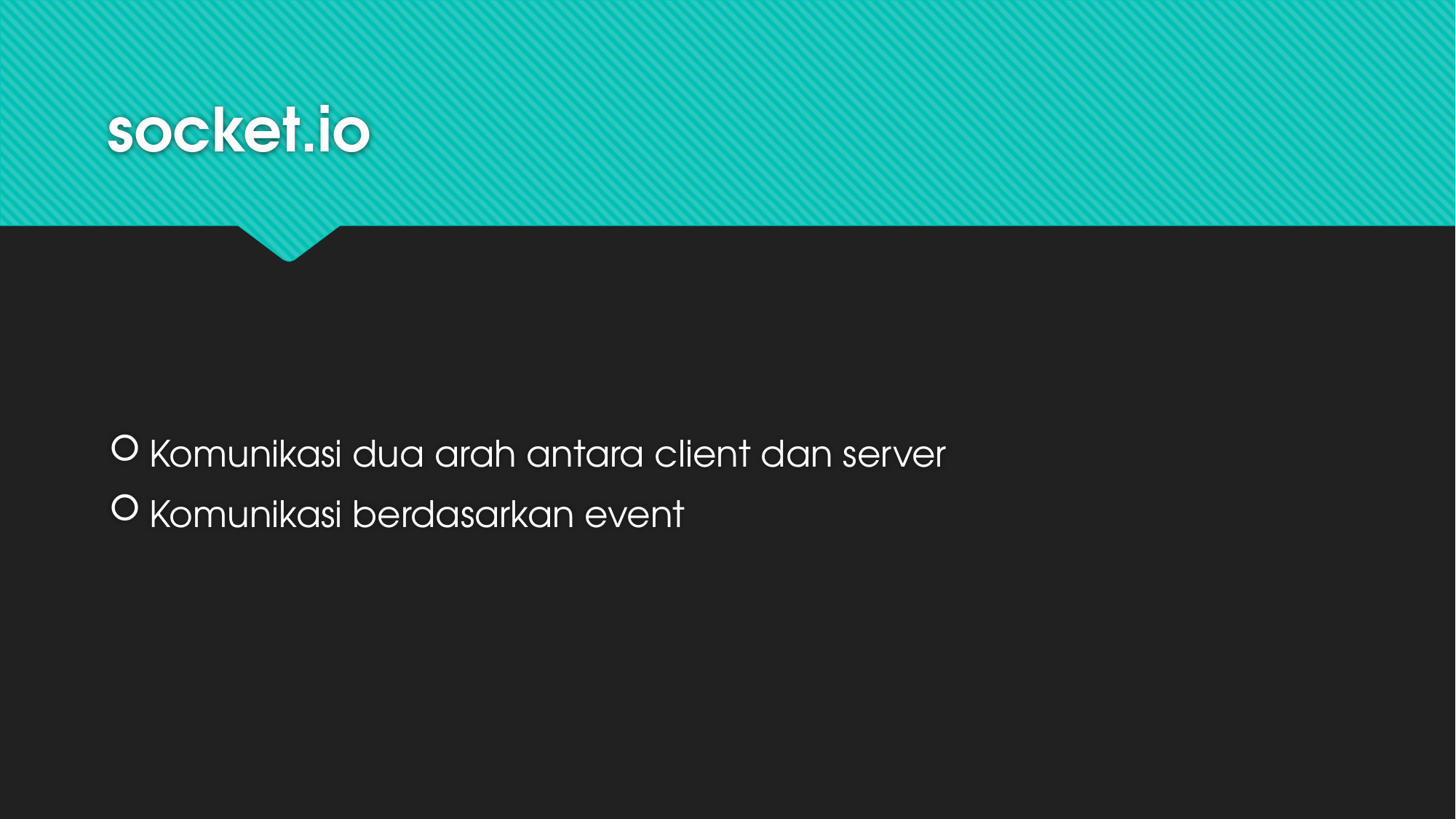

# socket.io
Komunikasi dua arah antara client dan server
Komunikasi berdasarkan event